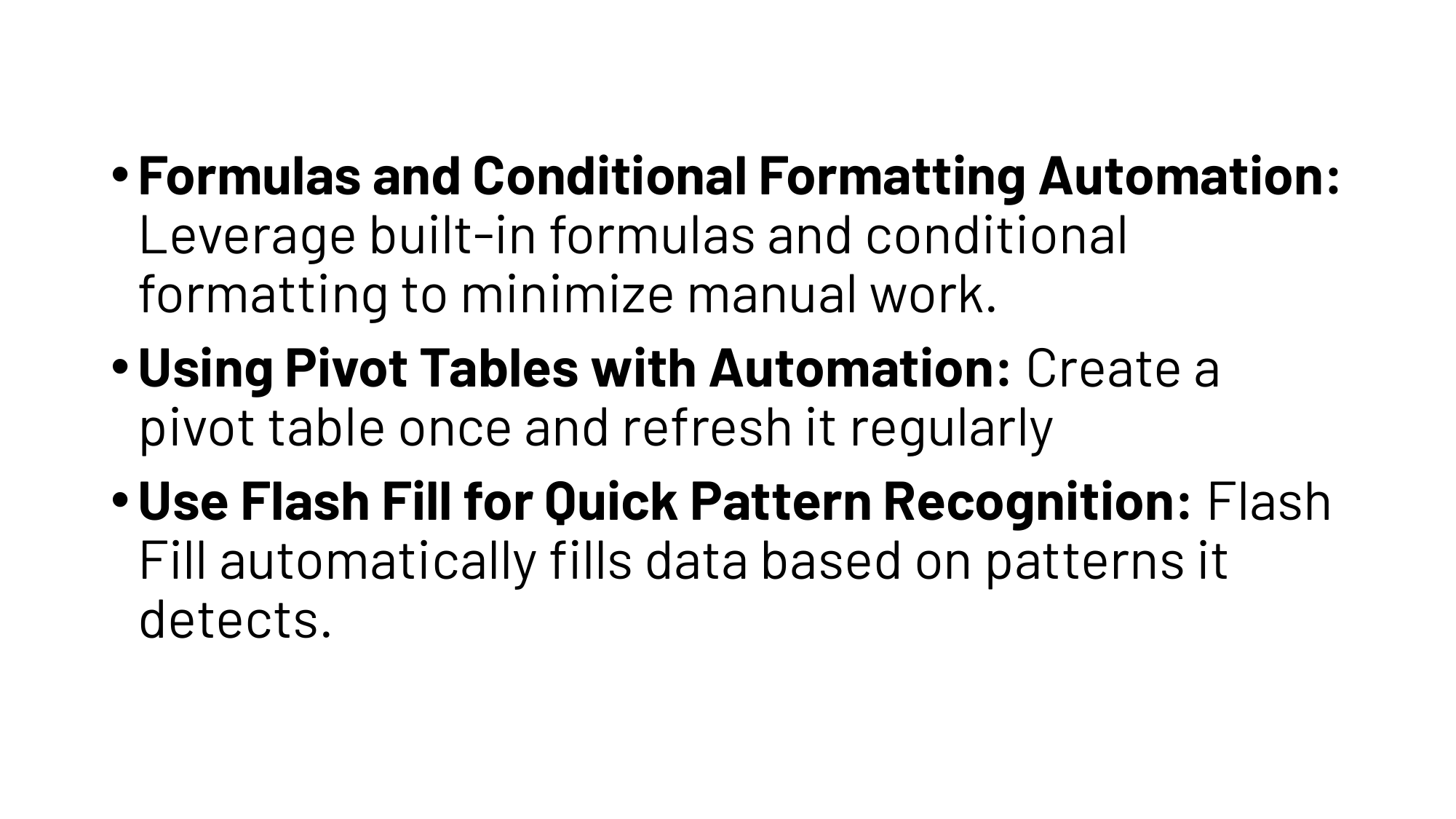

Formulas and Conditional Formatting Automation: Leverage built-in formulas and conditional formatting to minimize manual work.
Using Pivot Tables with Automation: Create a pivot table once and refresh it regularly
Use Flash Fill for Quick Pattern Recognition: Flash Fill automatically fills data based on patterns it detects.